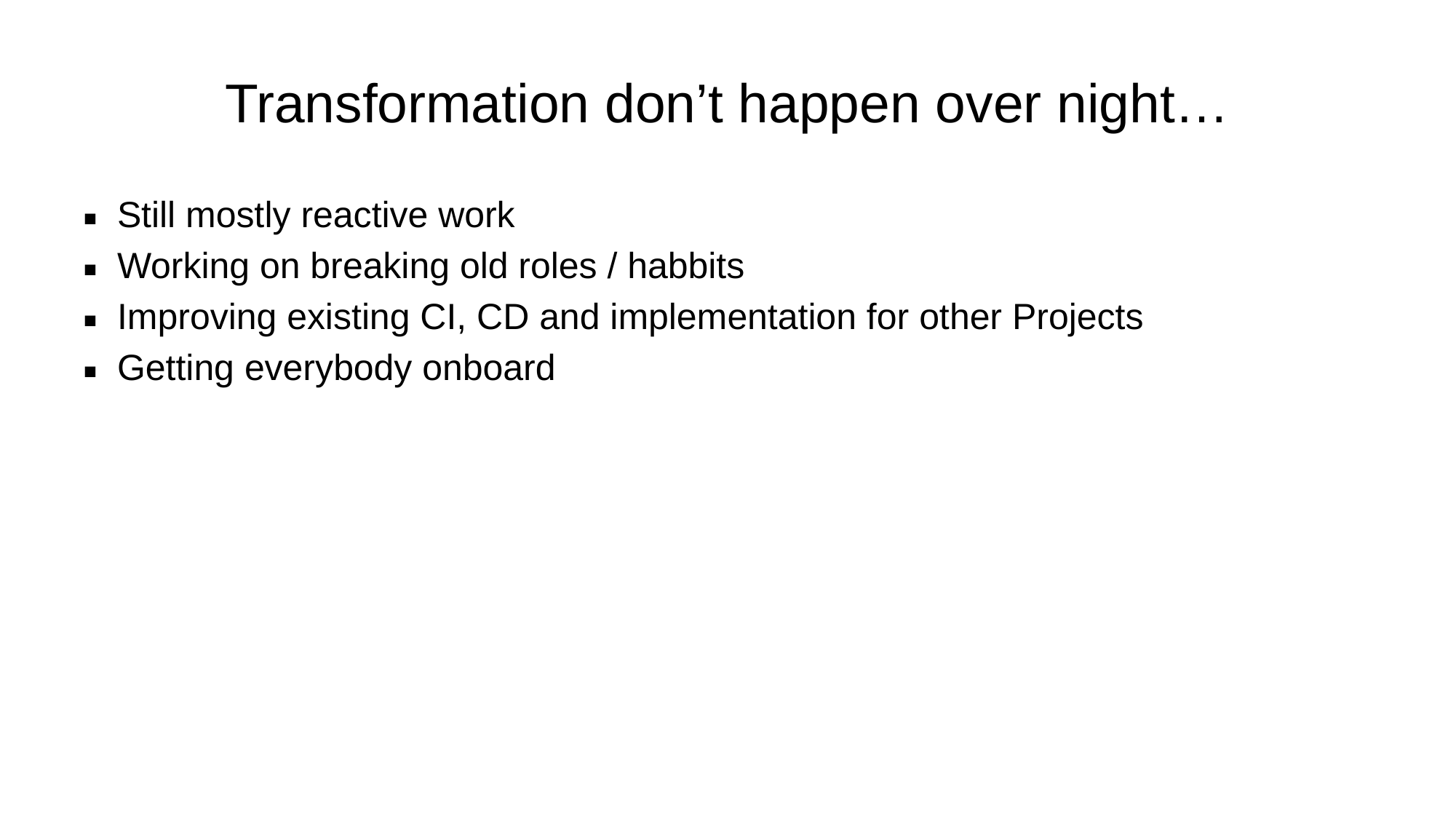

# Transformation don’t happen over night…
Still mostly reactive work
Working on breaking old roles / habbits
Improving existing CI, CD and implementation for other Projects
Getting everybody onboard